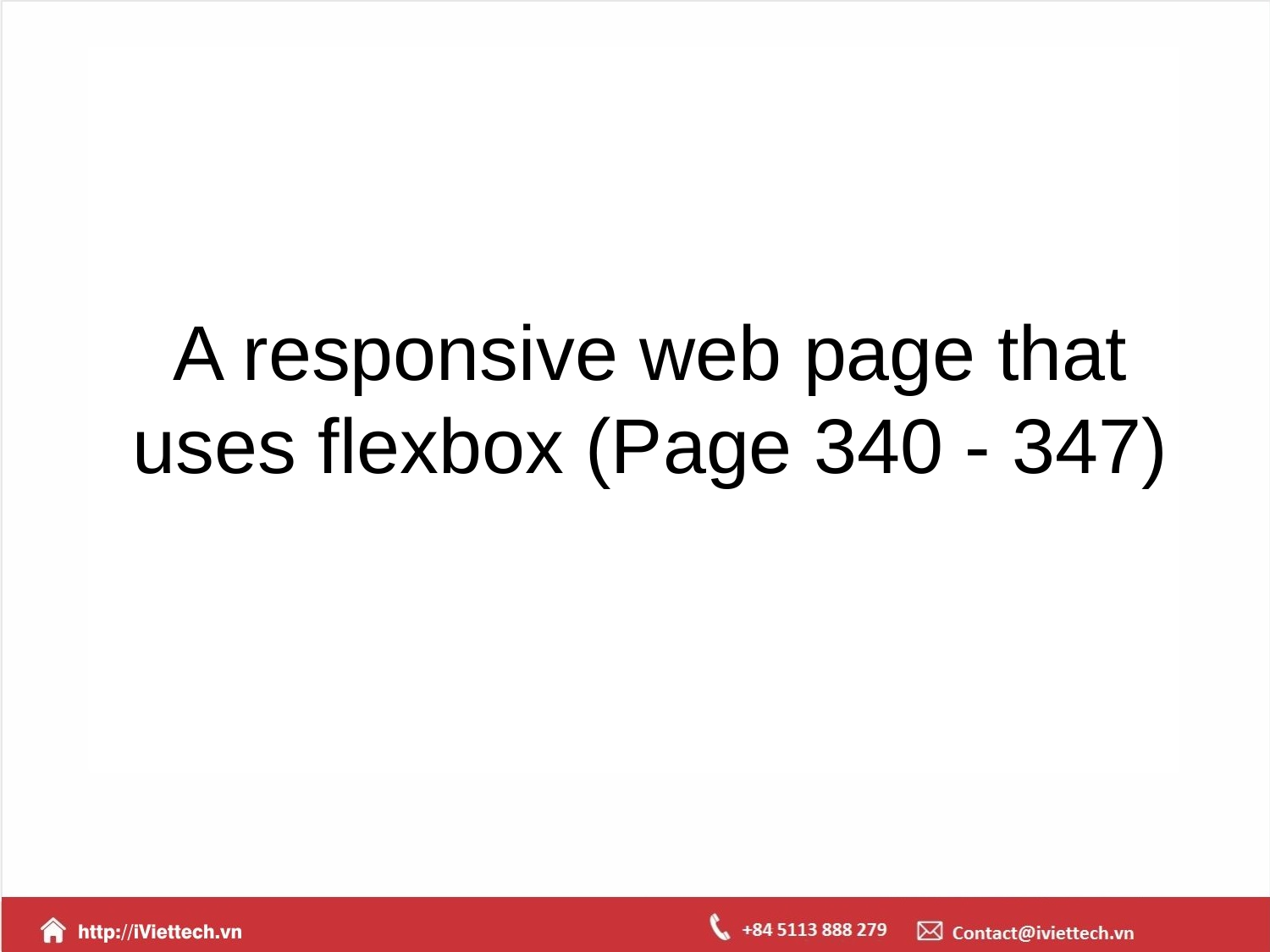

A responsive web page that uses flexbox (Page 340 - 347)